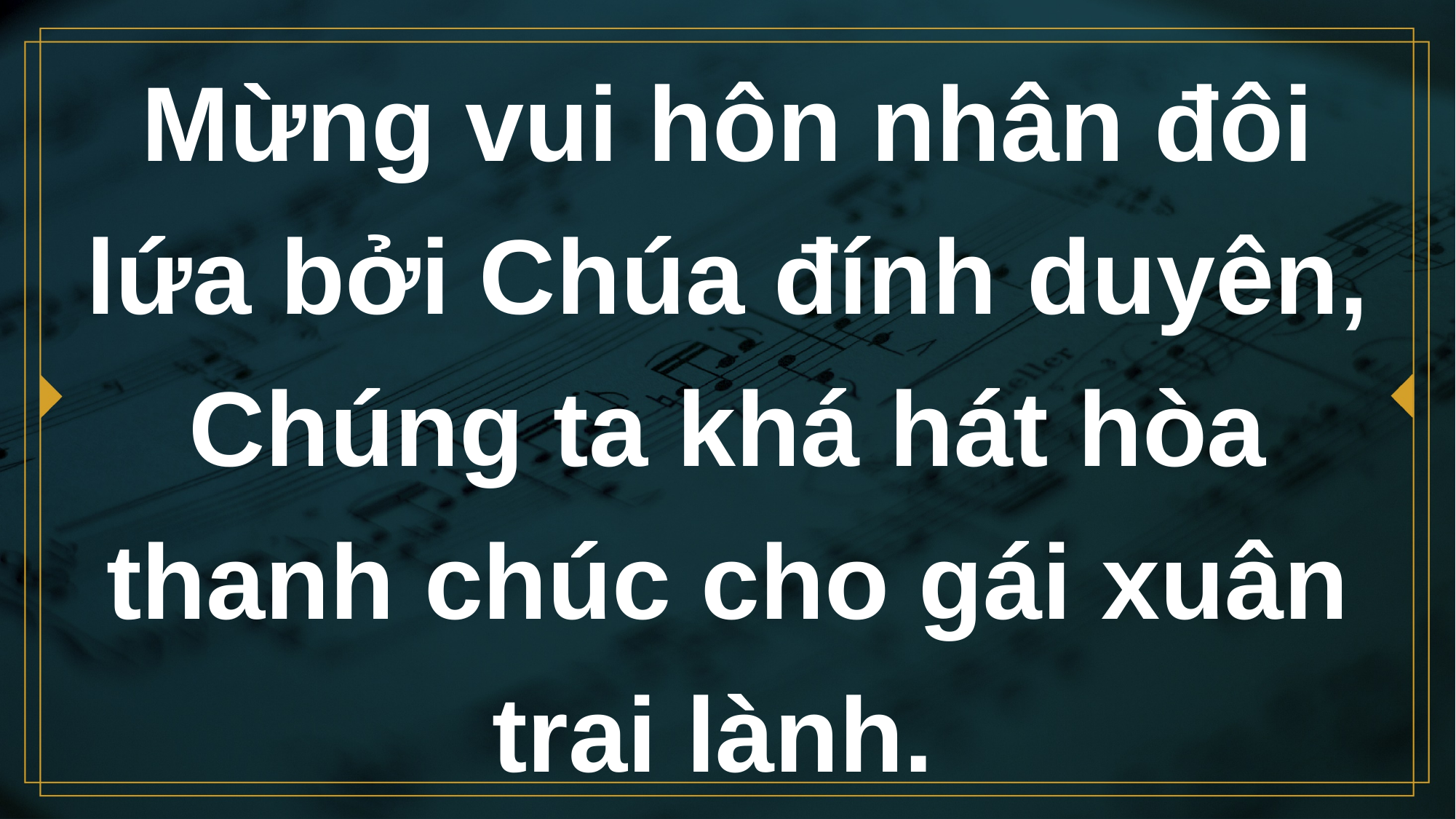

# Mừng vui hôn nhân đôi lứa bởi Chúa đính duyên, Chúng ta khá hát hòa thanh chúc cho gái xuân trai lành.